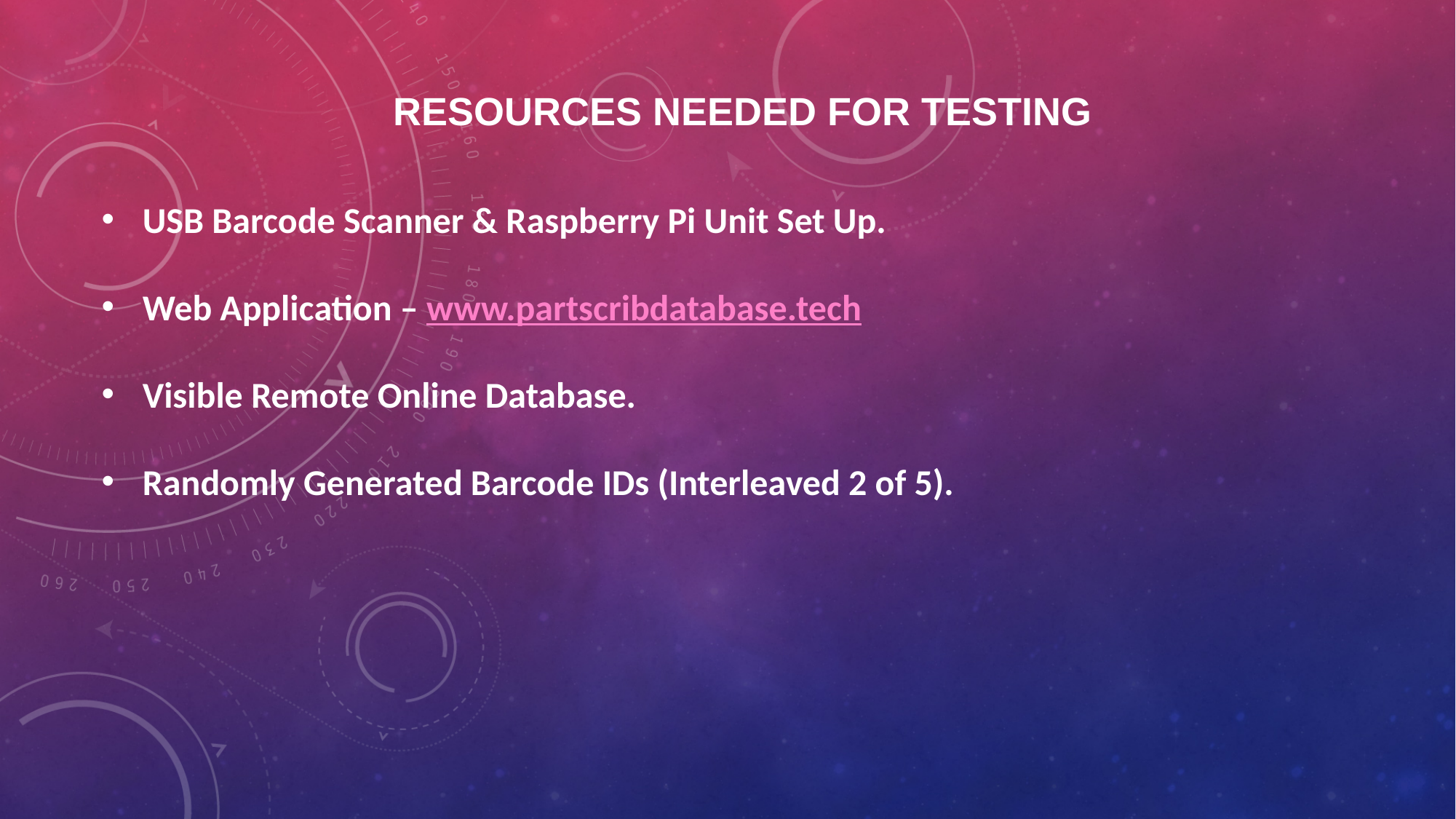

Resources needed for testing
USB Barcode Scanner & Raspberry Pi Unit Set Up.

Web Application – www.partscribdatabase.tech

Visible Remote Online Database.

Randomly Generated Barcode IDs (Interleaved 2 of 5).